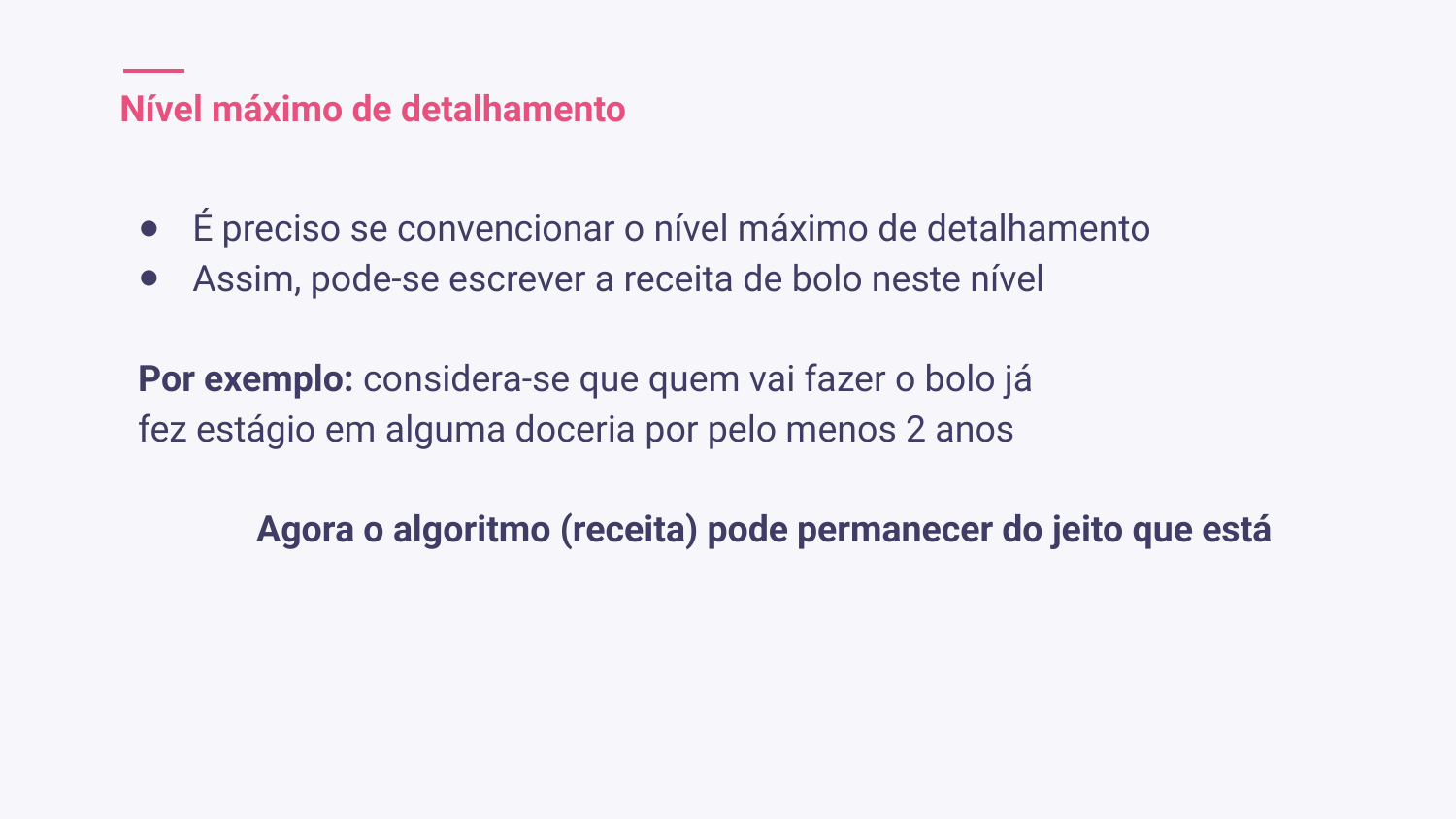

# Nível máximo de detalhamento
É preciso se convencionar o nível máximo de detalhamento
Assim, pode-se escrever a receita de bolo neste nível

Por exemplo: considera-se que quem vai fazer o bolo já
fez estágio em alguma doceria por pelo menos 2 anos

Agora o algoritmo (receita) pode permanecer do jeito que está